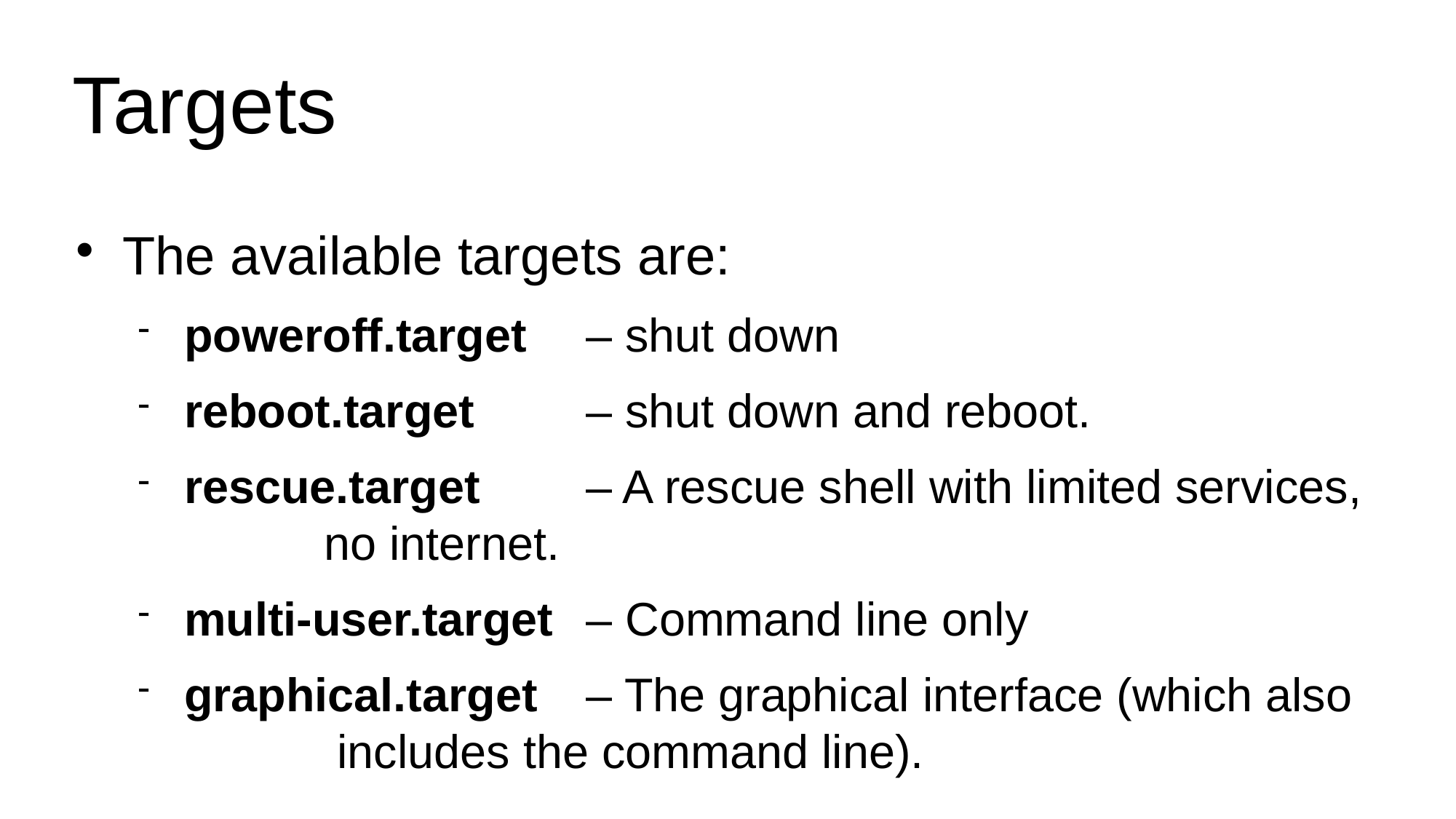

Targets
The available targets are:
poweroff.target 	– shut down
reboot.target 	– shut down and reboot.
rescue.target 	– A rescue shell with limited services, 				   no internet.
multi-user.target 	– Command line only
graphical.target 	– The graphical interface (which also 					    includes the command line).